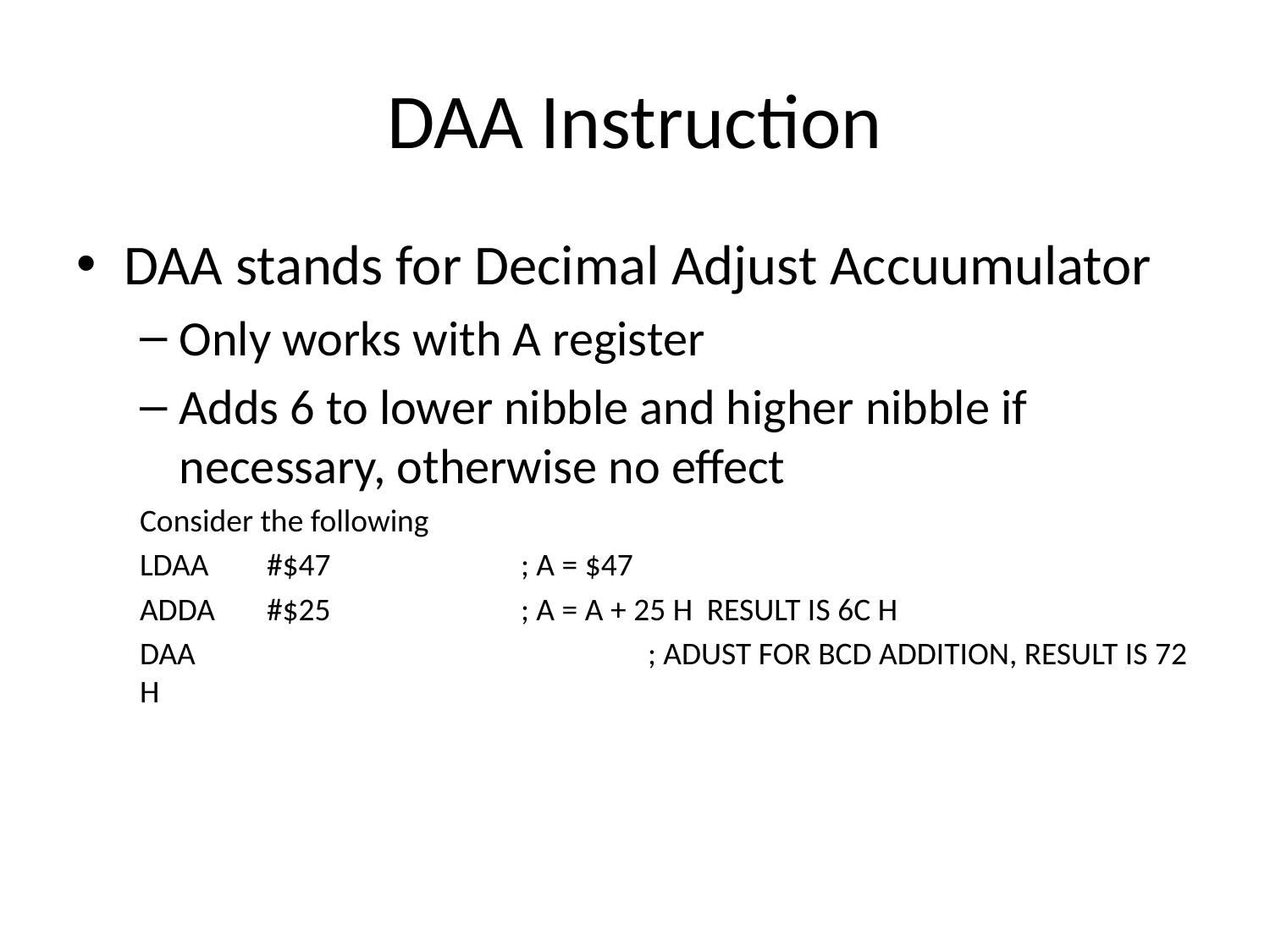

# DAA Instruction
DAA stands for Decimal Adjust Accuumulator
Only works with A register
Adds 6 to lower nibble and higher nibble if necessary, otherwise no effect
Consider the following
LDAA	#$47		; A = $47
ADDA	#$25		; A = A + 25 H  RESULT IS 6C H
DAA				; ADUST FOR BCD ADDITION, RESULT IS 72 H